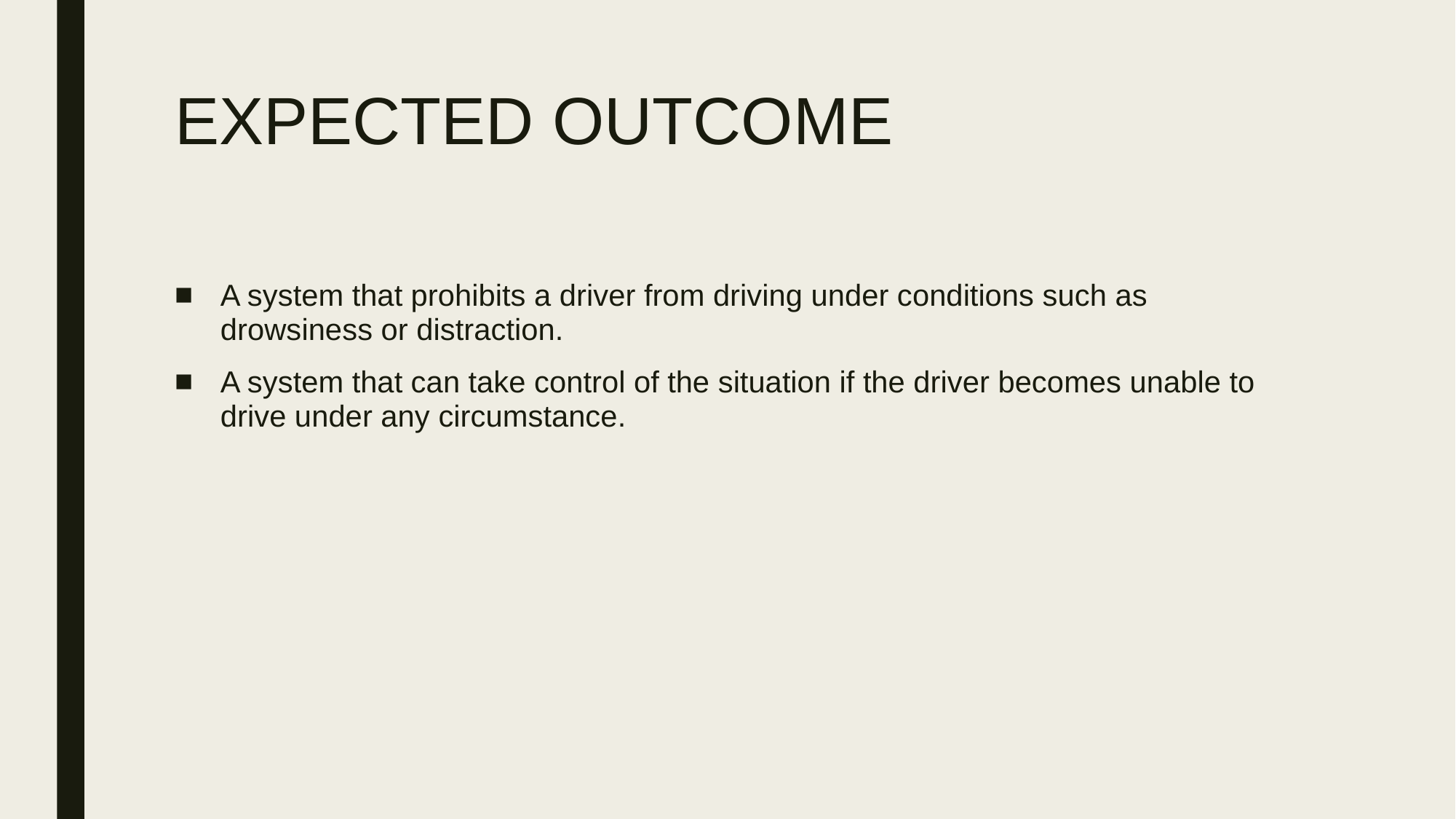

# EXPECTED OUTCOME
A system that prohibits a driver from driving under conditions such as drowsiness or distraction.
A system that can take control of the situation if the driver becomes unable to drive under any circumstance.